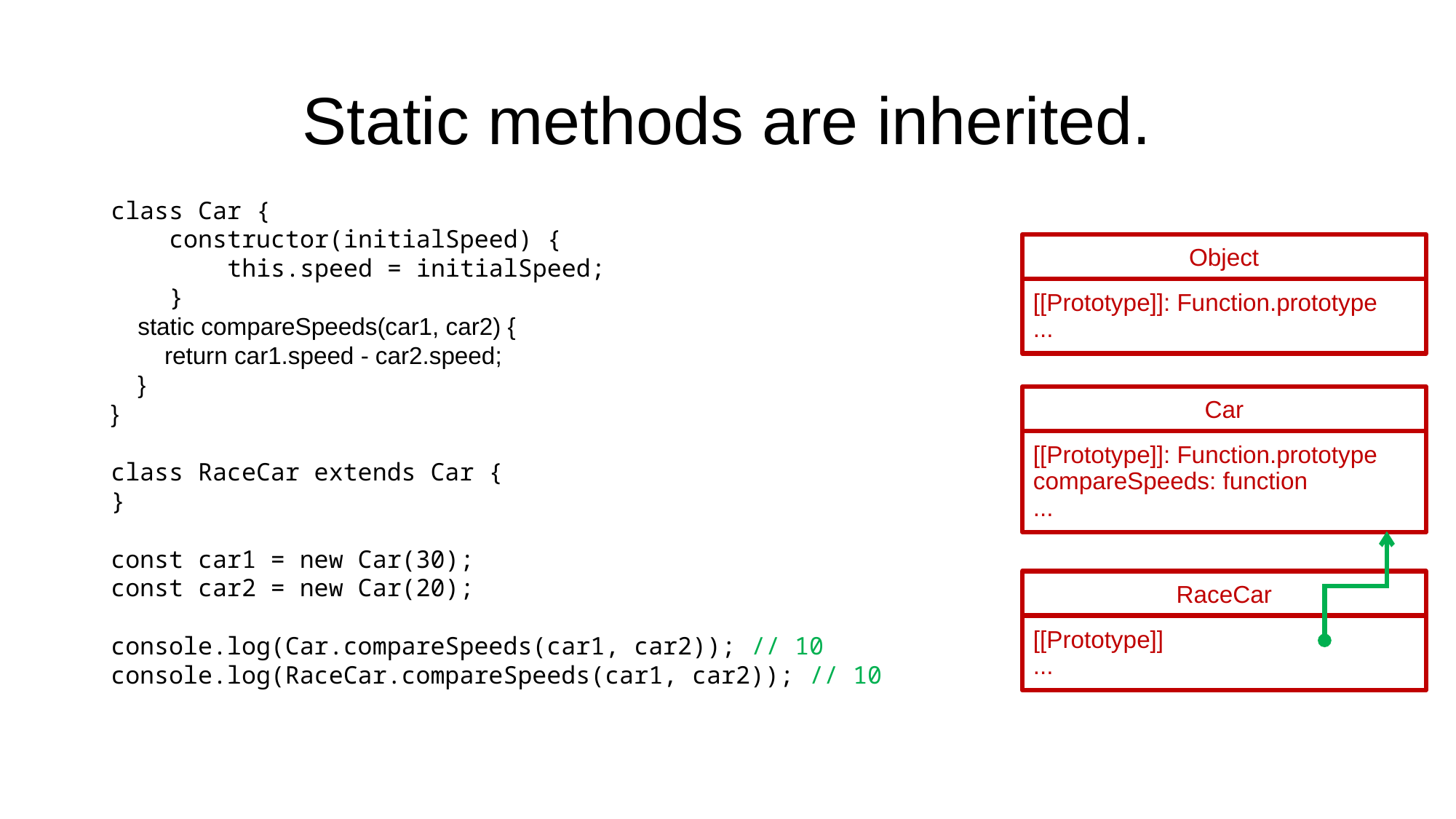

# Static methods are inherited.
class Car {
    constructor(initialSpeed) {
        this.speed = initialSpeed;
    }
    static compareSpeeds(car1, car2) {
        return car1.speed - car2.speed;
    }
}

class RaceCar extends Car {
}

const car1 = new Car(30);
const car2 = new Car(20);

console.log(Car.compareSpeeds(car1, car2)); // 10
console.log(RaceCar.compareSpeeds(car1, car2)); // 10

Object
[[Prototype]]: Function.prototype
...
Car
[[Prototype]]: Function.prototype
compareSpeeds: function
...
RaceCar
[[Prototype]]
...